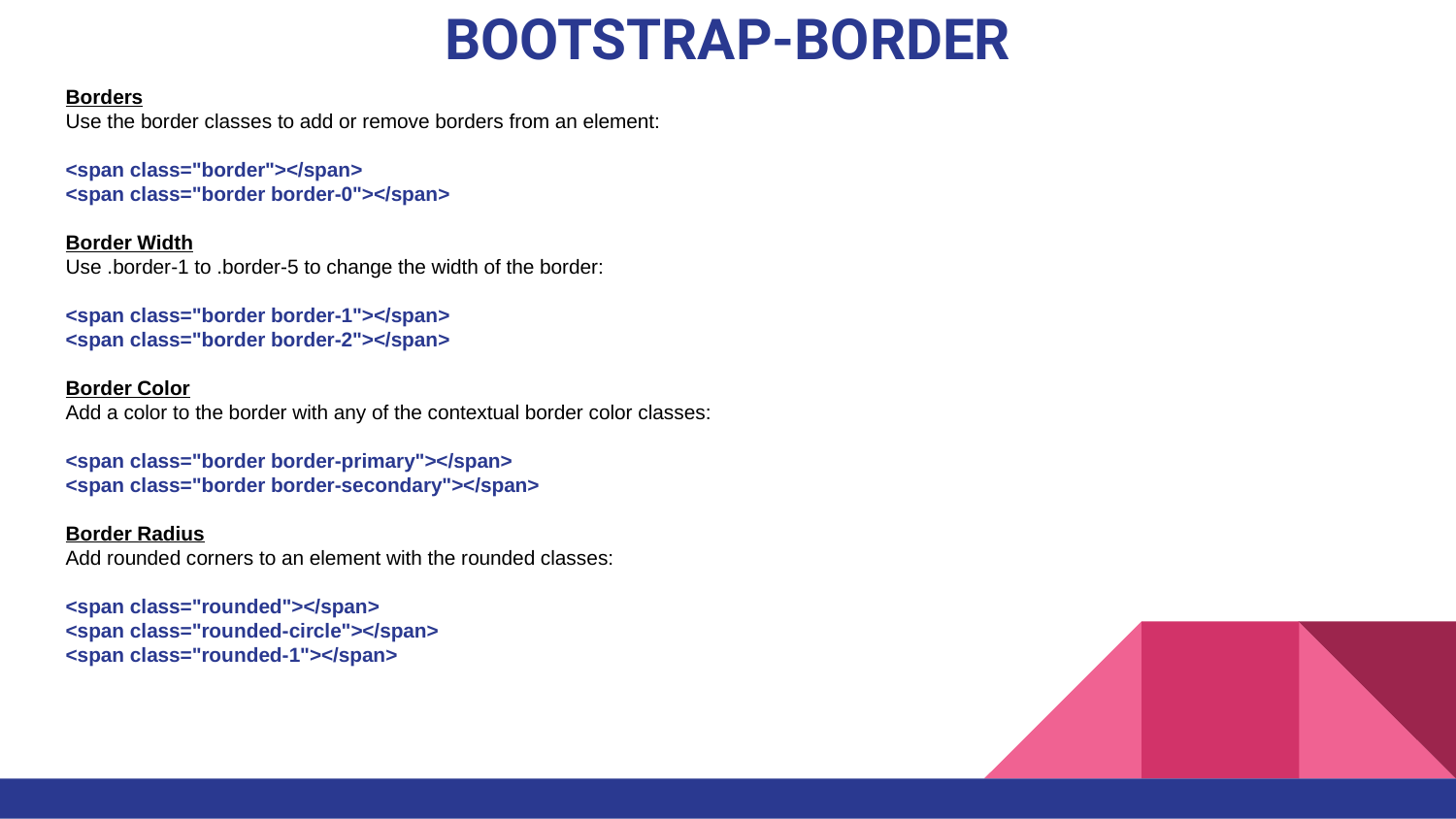

# BOOTSTRAP-BORDER
Borders
Use the border classes to add or remove borders from an element:

<span class="border"></span>
<span class="border border-0"></span>

Border Width
Use .border-1 to .border-5 to change the width of the border:

<span class="border border-1"></span>
<span class="border border-2"></span>

Border Color
Add a color to the border with any of the contextual border color classes:

<span class="border border-primary"></span>
<span class="border border-secondary"></span>

Border Radius
Add rounded corners to an element with the rounded classes:

<span class="rounded"></span>
<span class="rounded-circle"></span>
<span class="rounded-1"></span>